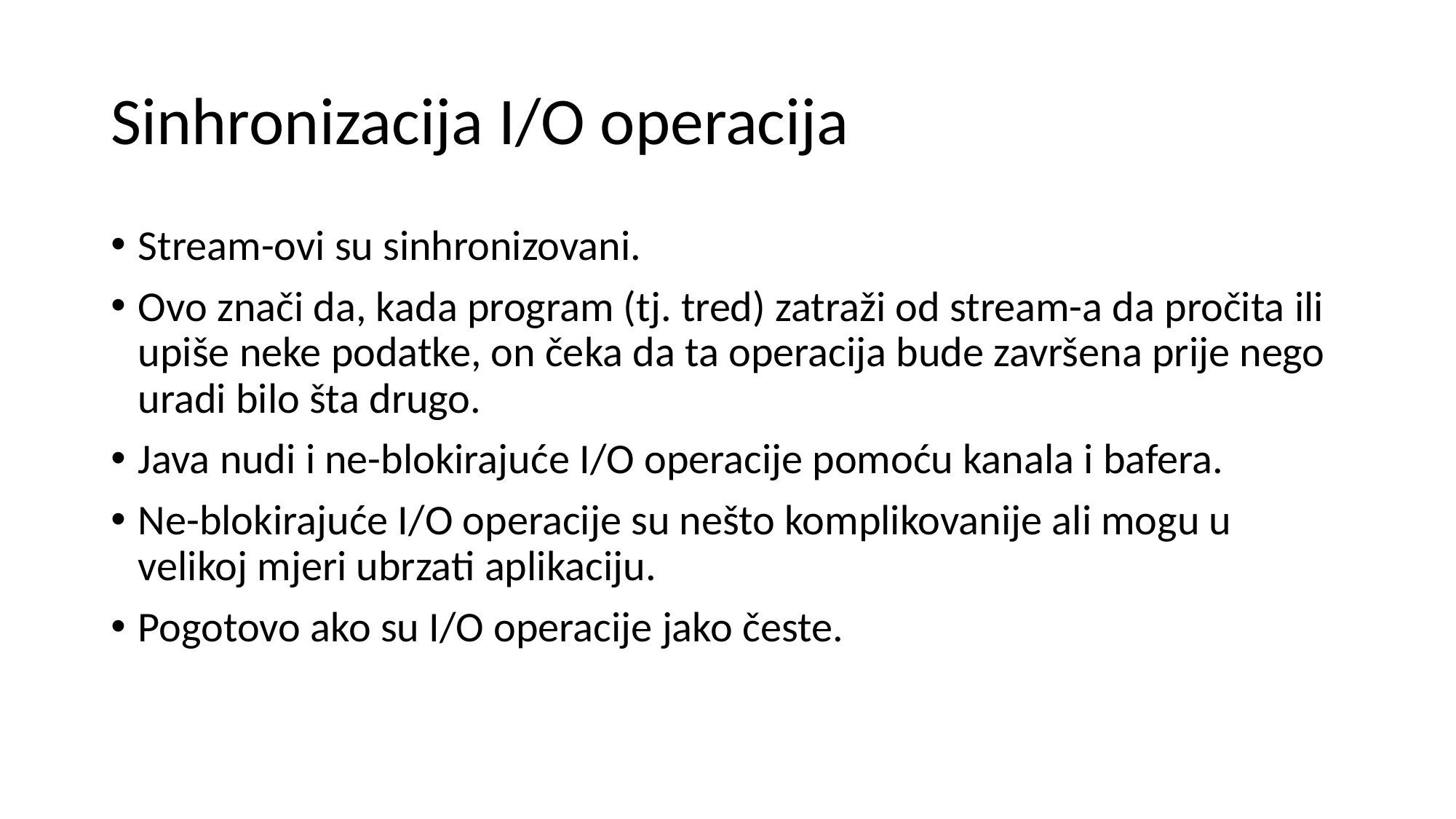

# Sinhronizacija I/O operacija
Stream-ovi su sinhronizovani.
Ovo znači da, kada program (tj. tred) zatraži od stream-a da pročita ili upiše neke podatke, on čeka da ta operacija bude završena prije nego uradi bilo šta drugo.
Java nudi i ne-blokirajuće I/O operacije pomoću kanala i bafera.
Ne-blokirajuće I/O operacije su nešto komplikovanije ali mogu u velikoj mjeri ubrzati aplikaciju.
Pogotovo ako su I/O operacije jako česte.